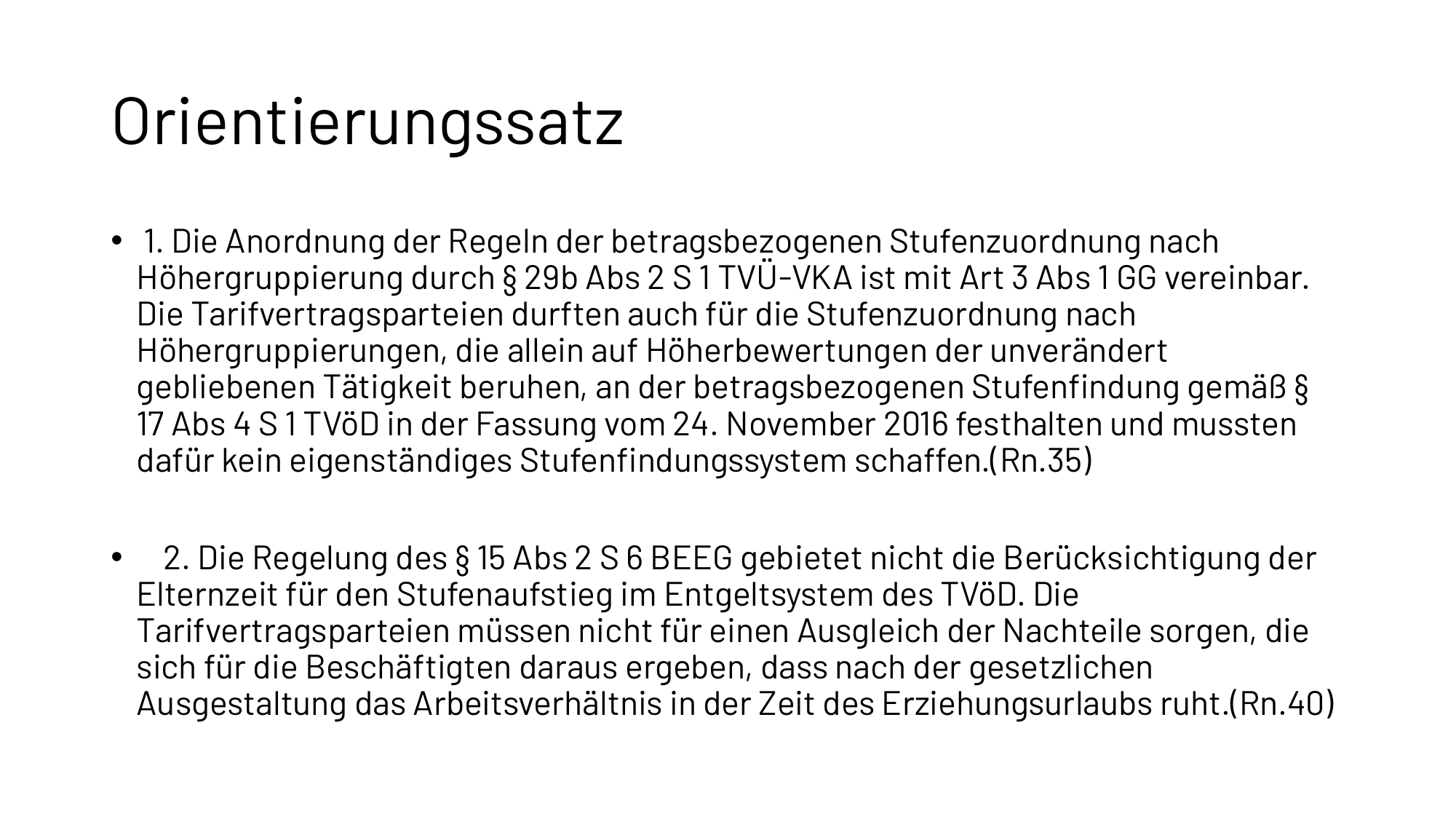

# Orientierungssatz
 1. Die Anordnung der Regeln der betragsbezogenen Stufenzuordnung nach Höhergruppierung durch § 29b Abs 2 S 1 TVÜ-VKA ist mit Art 3 Abs 1 GG vereinbar. Die Tarifvertragsparteien durften auch für die Stufenzuordnung nach Höhergruppierungen, die allein auf Höherbewertungen der unverändert gebliebenen Tätigkeit beruhen, an der betragsbezogenen Stufenfindung gemäß § 17 Abs 4 S 1 TVöD in der Fassung vom 24. November 2016 festhalten und mussten dafür kein eigenständiges Stufenfindungssystem schaffen.(Rn.35)

    2. Die Regelung des § 15 Abs 2 S 6 BEEG gebietet nicht die Berücksichtigung der Elternzeit für den Stufenaufstieg im Entgeltsystem des TVöD. Die Tarifvertragsparteien müssen nicht für einen Ausgleich der Nachteile sorgen, die sich für die Beschäftigten daraus ergeben, dass nach der gesetzlichen Ausgestaltung das Arbeitsverhältnis in der Zeit des Erziehungsurlaubs ruht.(Rn.40)